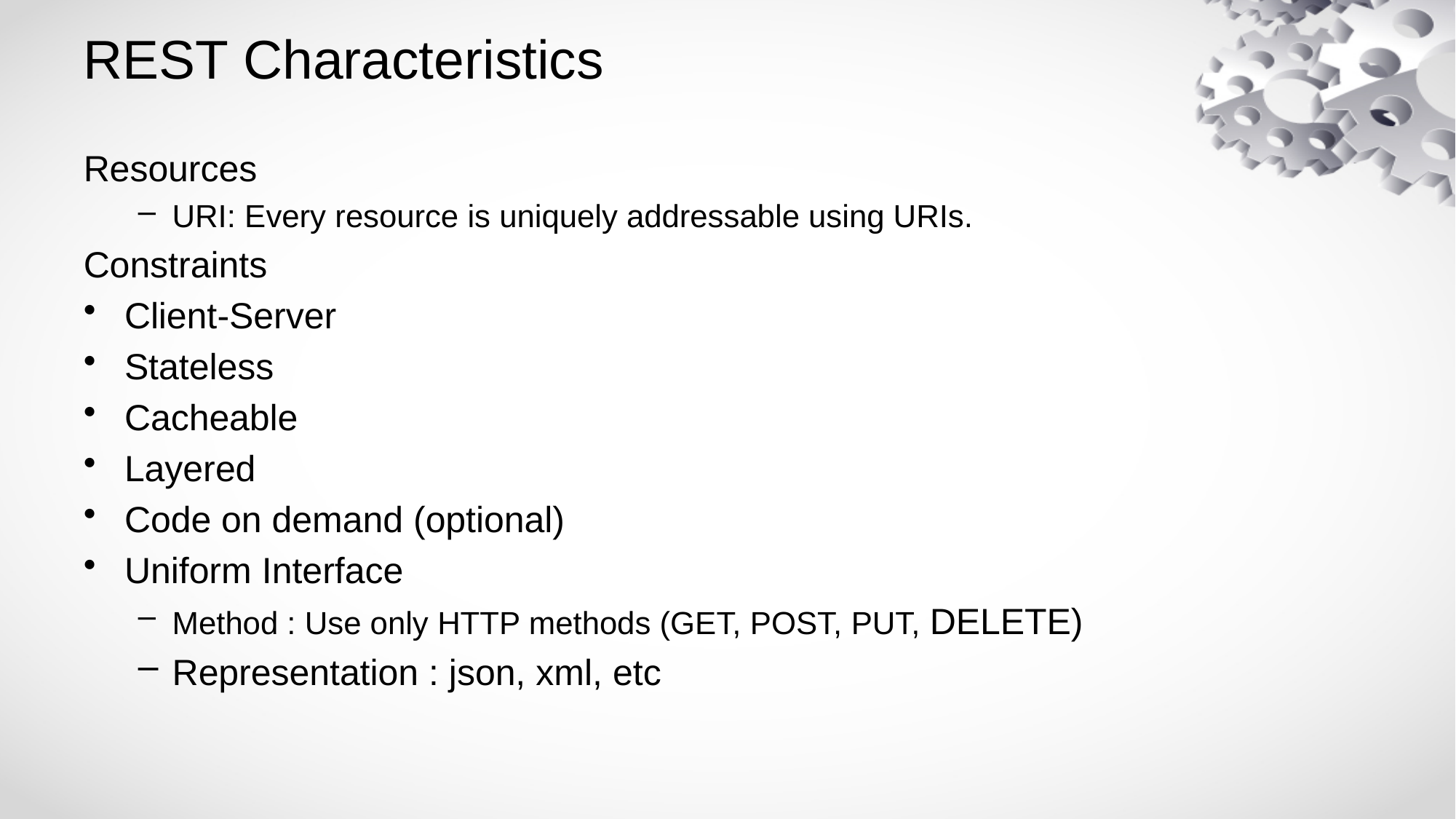

# REST Characteristics
Resources
URI: Every resource is uniquely addressable using URIs.
Constraints
Client-Server
Stateless
Cacheable
Layered
Code on demand (optional)
Uniform Interface
Method : Use only HTTP methods (GET, POST, PUT, DELETE)
Representation : json, xml, etc